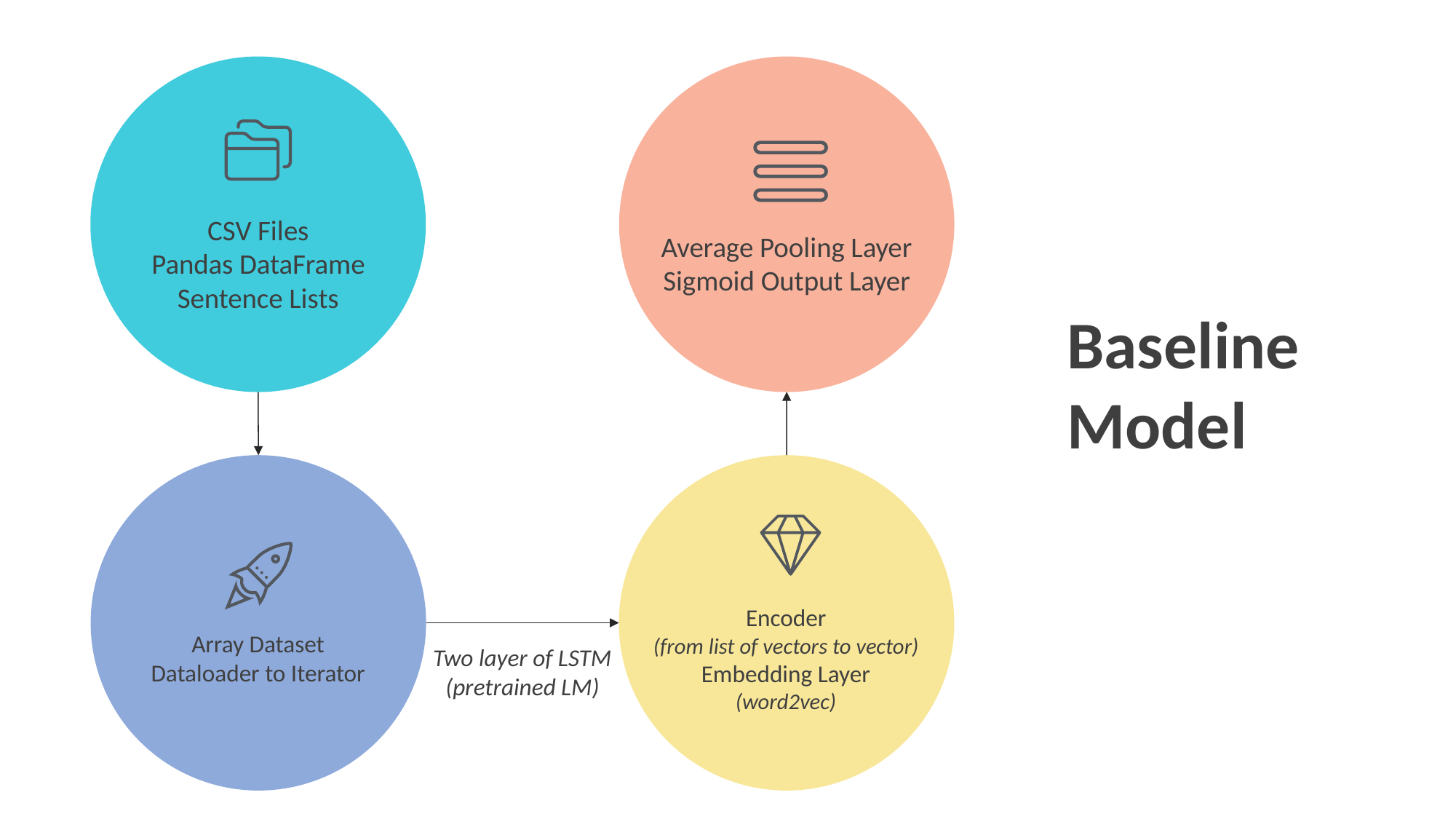

Average Pooling Layer
Sigmoid Output Layer

CSV Files
Pandas DataFrame
Sentence Lists
Baseline
Model

Array Dataset
Dataloader to Iterator

Encoder
(from list of vectors to vector)
Embedding Layer
(word2vec)
Two layer of LSTM
(pretrained LM)